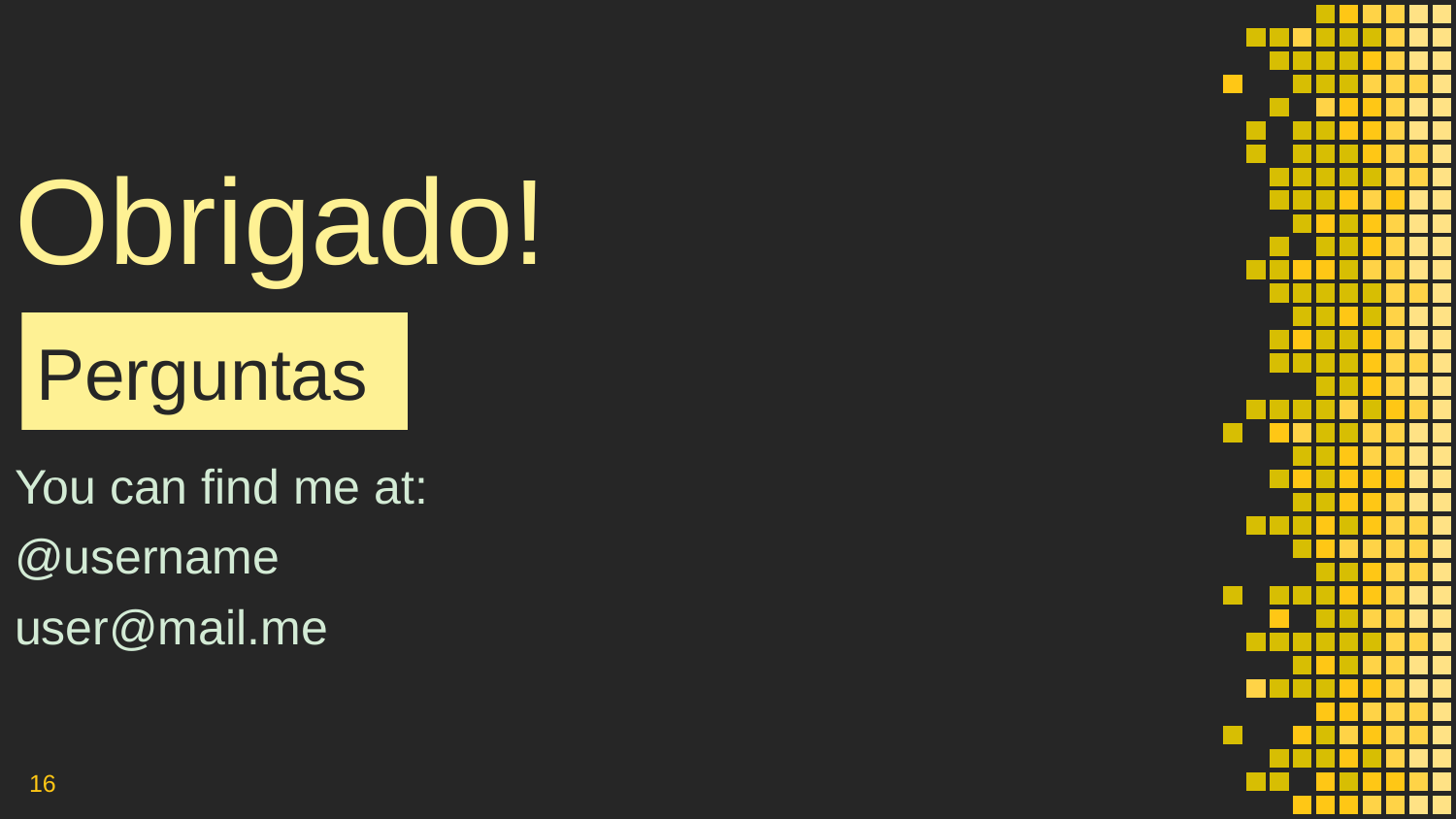

Obrigado!
Perguntas?
You can find me at:
@username
user@mail.me
16